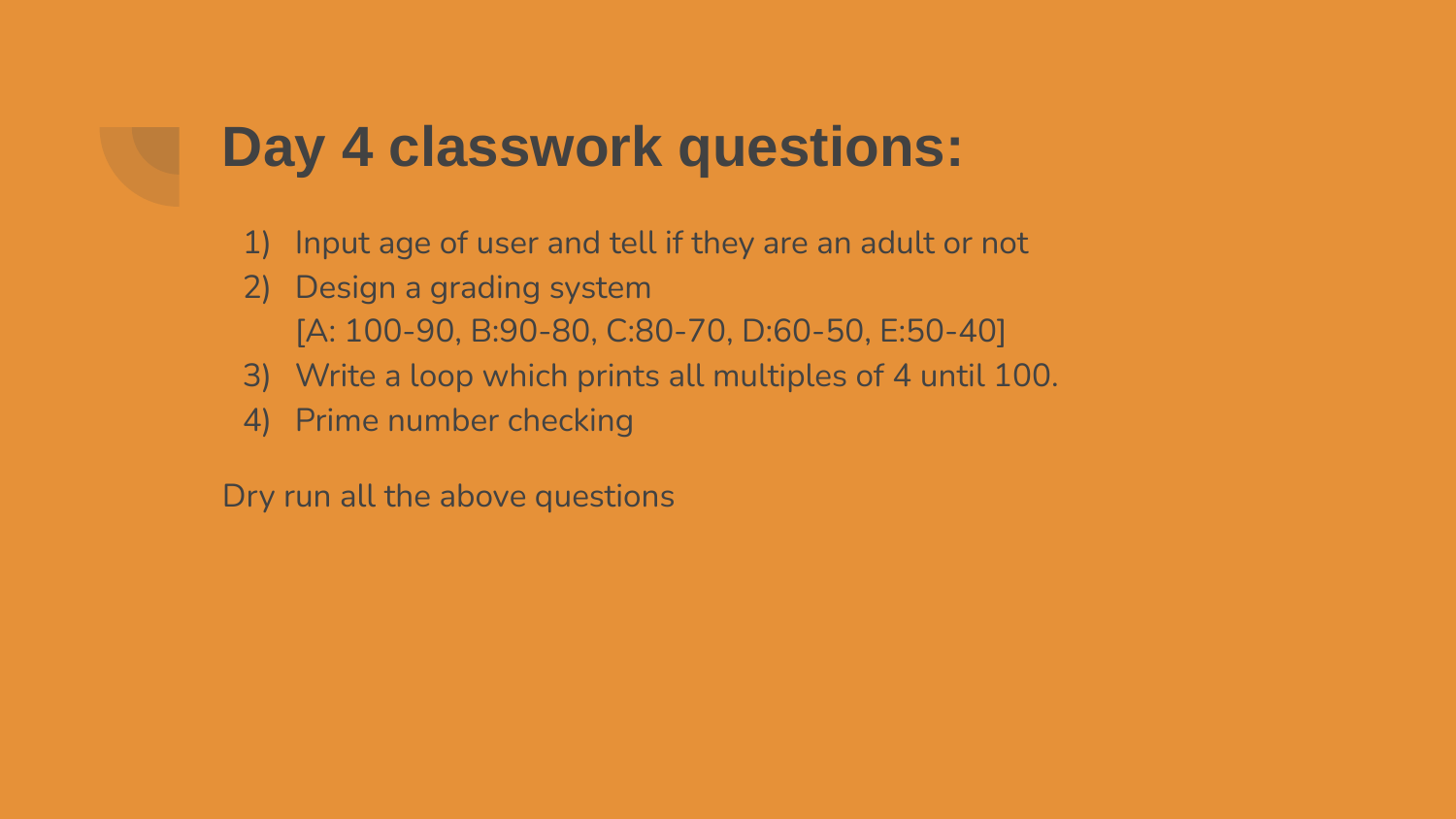

# Day 4 classwork questions:
Input age of user and tell if they are an adult or not
Design a grading system
[A: 100-90, B:90-80, C:80-70, D:60-50, E:50-40]
Write a loop which prints all multiples of 4 until 100.
Prime number checking

Dry run all the above questions